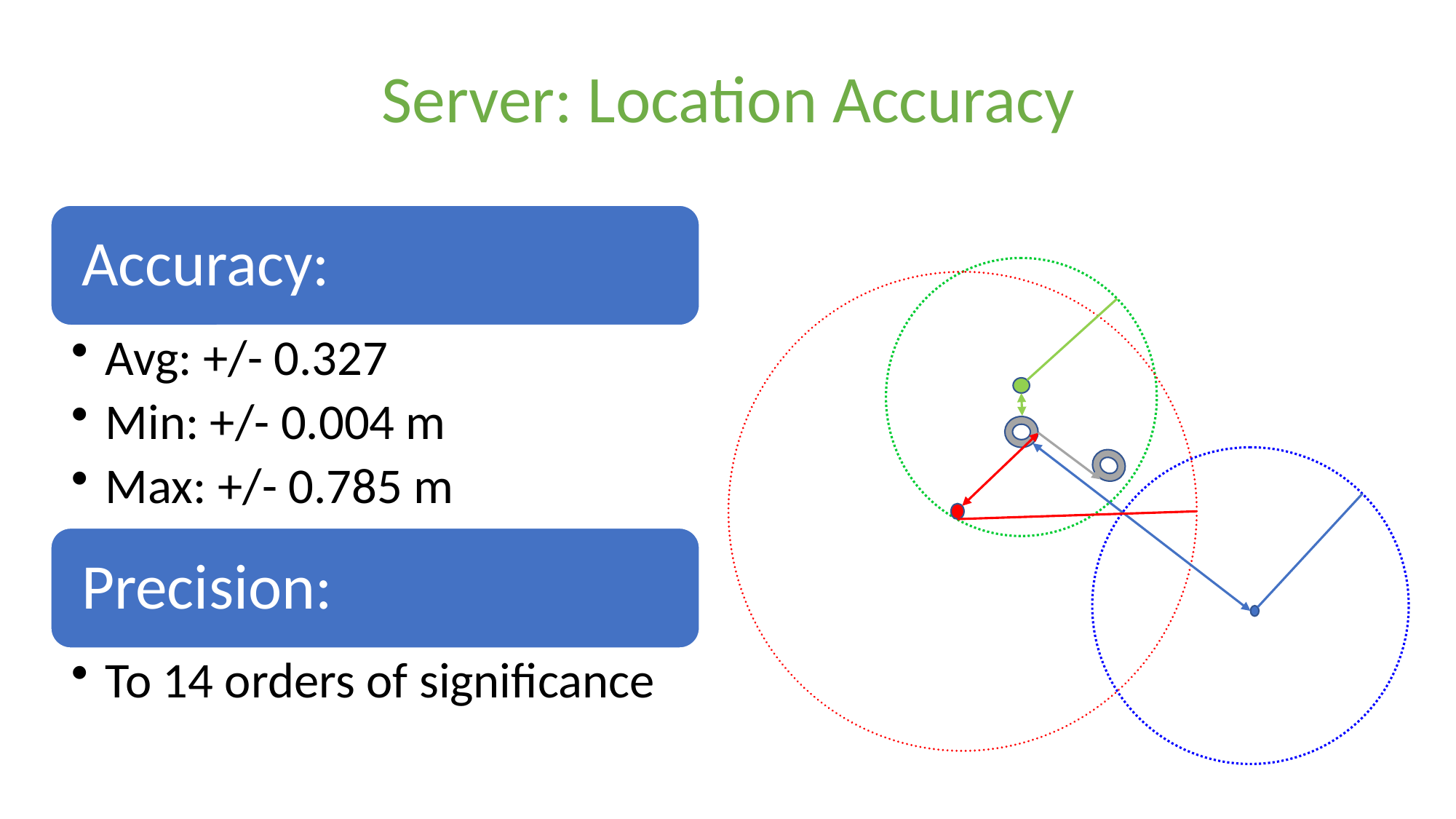

# Server: Location Accuracy
Accuracy:
Avg: +/- 0.327
Min: +/- 0.004 m
Max: +/- 0.785 m
Precision:
To 14 orders of significance